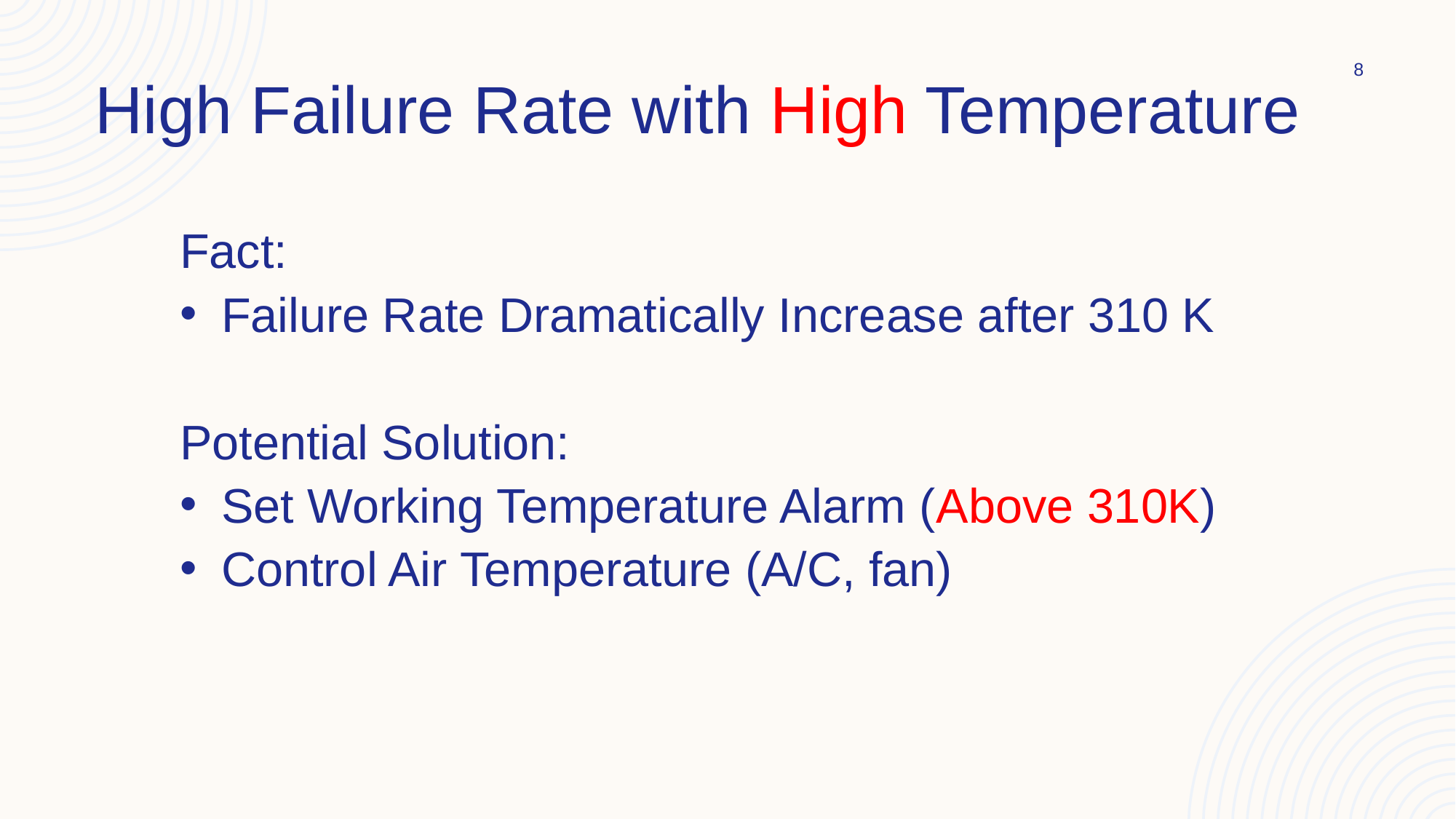

8
High Failure Rate with High Temperature
Fact:
Failure Rate Dramatically Increase after 310 K

Potential Solution:
Set Working Temperature Alarm (Above 310K)
Control Air Temperature (A/C, fan)